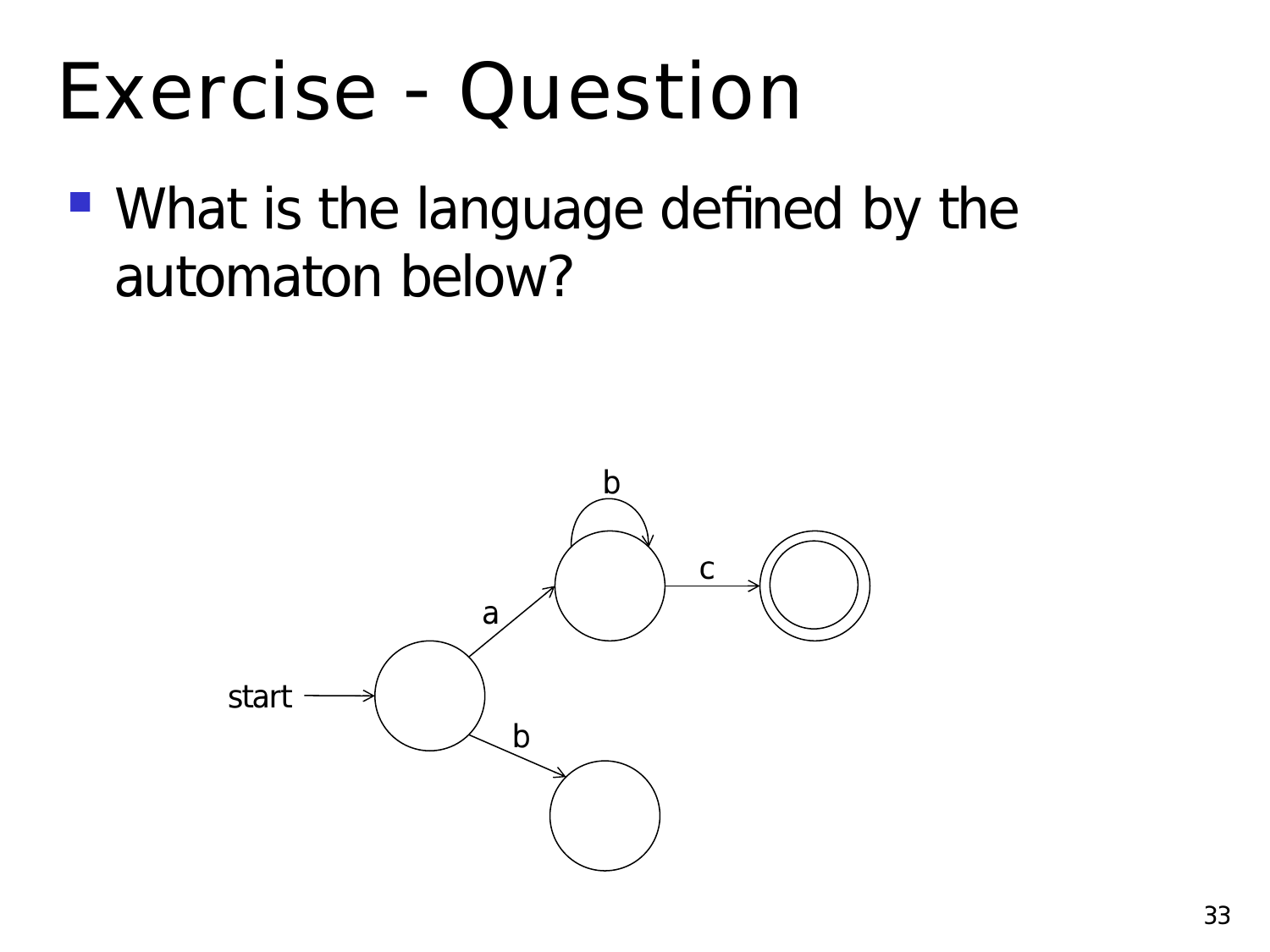

# Exercise - Question
What is the language defined by the automaton below?
b

c

a

start
b

33